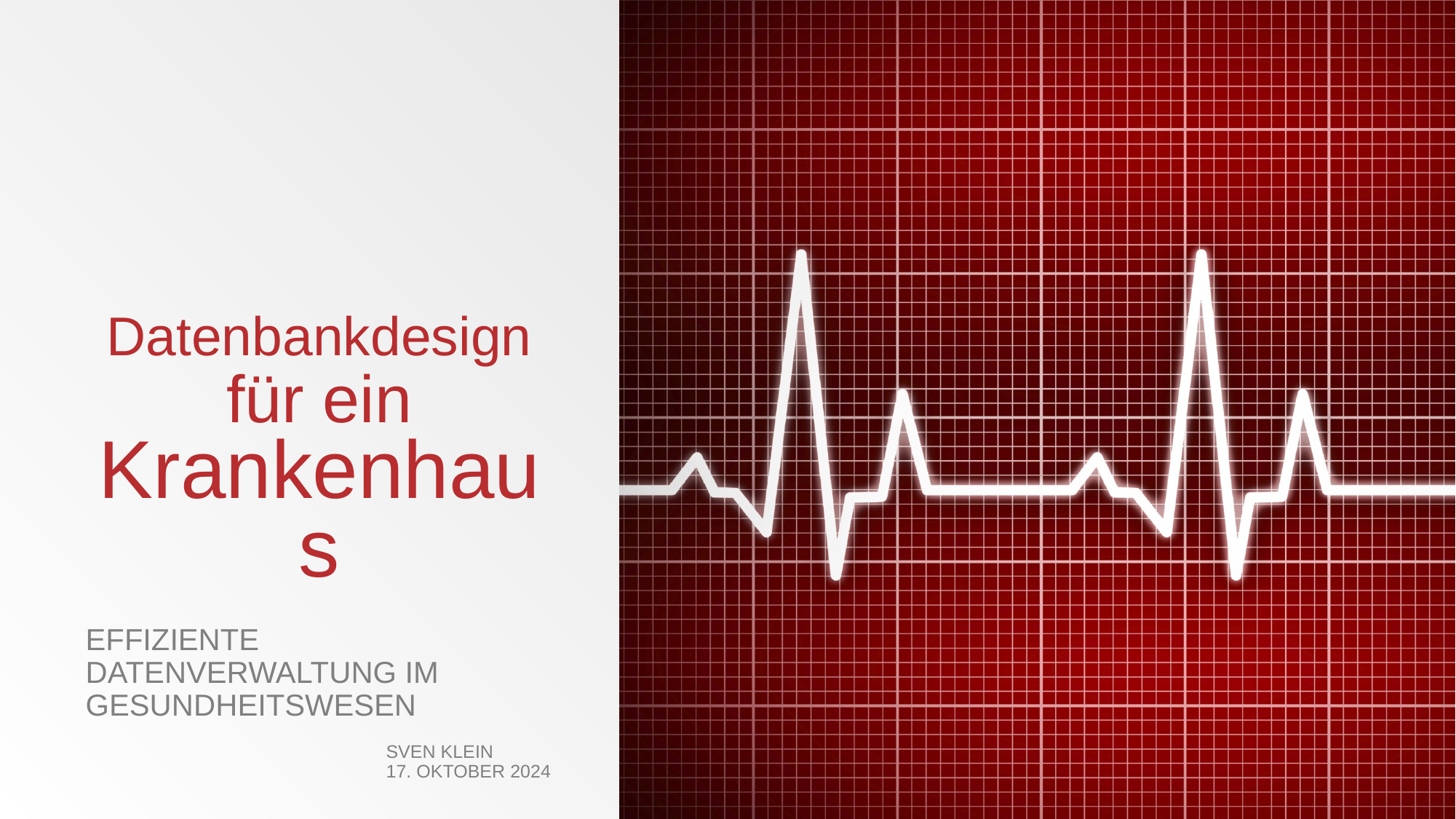

# Datenbankdesign für ein Krankenhaus
Effiziente Datenverwaltung im Gesundheitswesen
Sven Klein
17. Oktober 2024